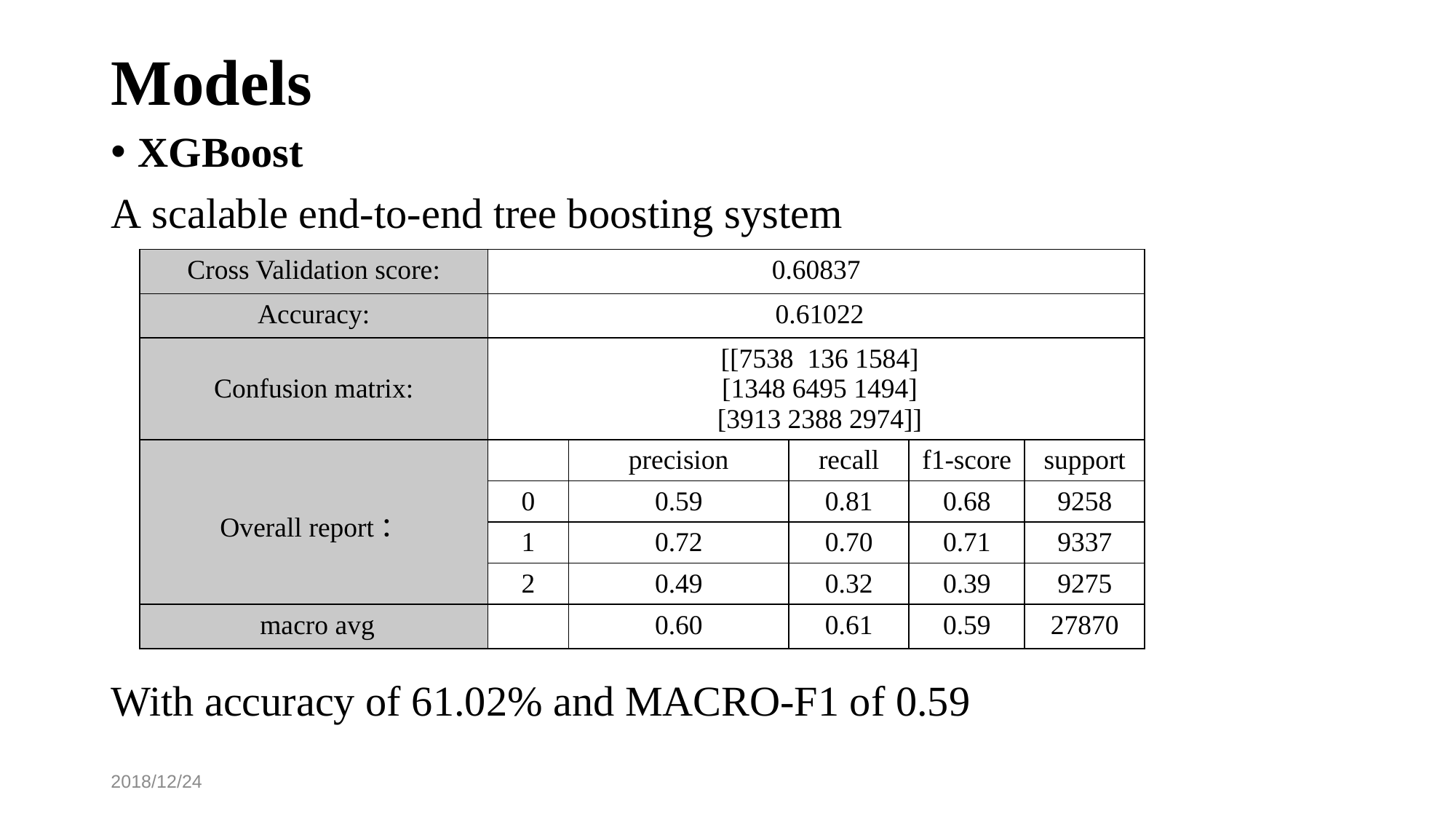

# Models
XGBoost
A scalable end-to-end tree boosting system

With accuracy of 61.02% and MACRO-F1 of 0.59
| Cross Validation score: | 0.60837 |  |  |  |  |
| --- | --- | --- | --- | --- | --- |
| Accuracy: | 0.61022 |  |  |  |  |
| Confusion matrix: | [[7538 136 1584] [1348 6495 1494] [3913 2388 2974]] |  |  |  |  |
| Overall report： |  | precision | recall | f1-score | support |
|  | 0 | 0.59 | 0.81 | 0.68 | 9258 |
|  | 1 | 0.72 | 0.70 | 0.71 | 9337 |
|  | 2 | 0.49 | 0.32 | 0.39 | 9275 |
| macro avg |  | 0.60 | 0.61 | 0.59 | 27870 |
2018/12/24